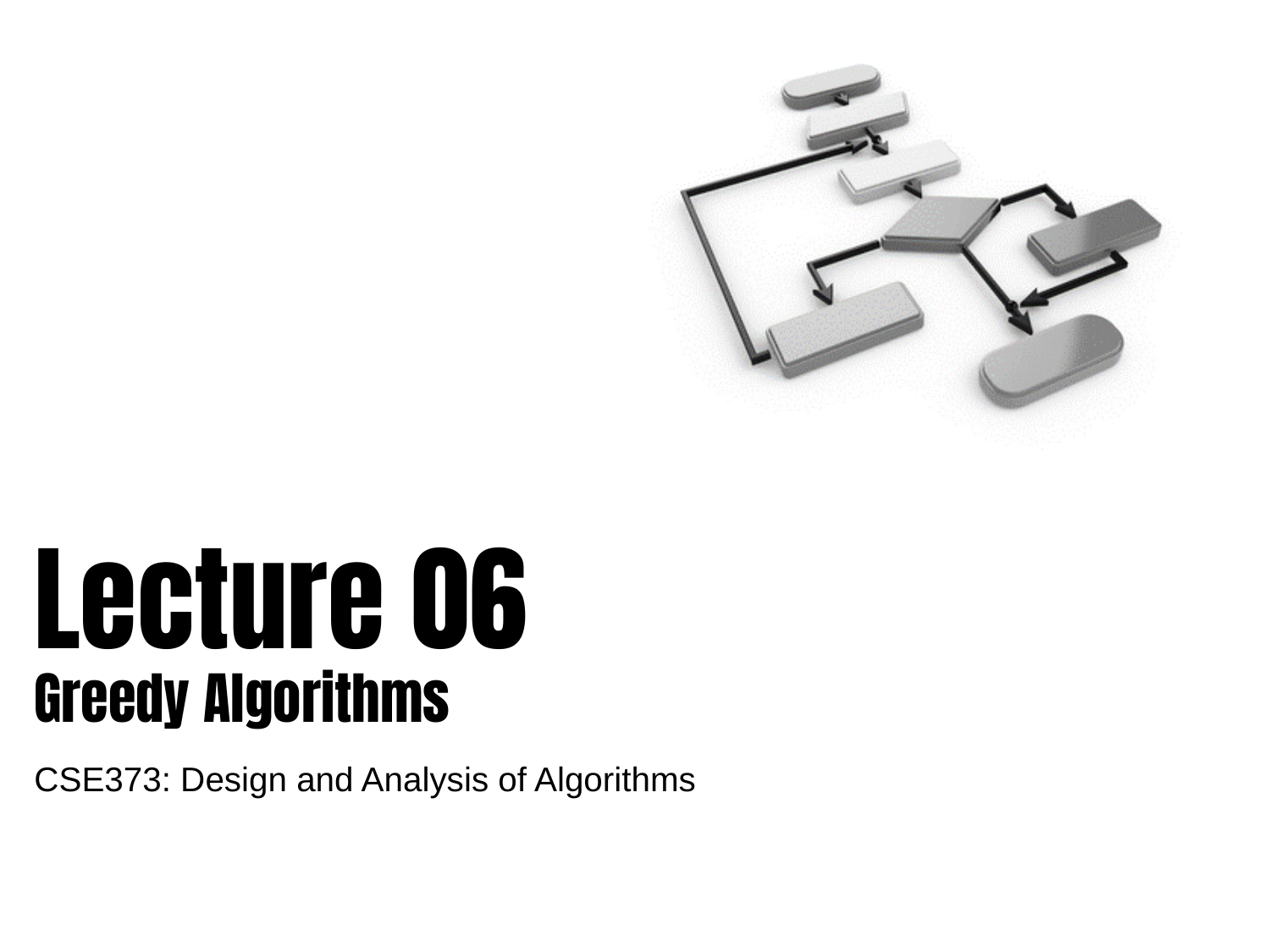

# Lecture 06 Greedy Algorithms
CSE373: Design and Analysis of Algorithms